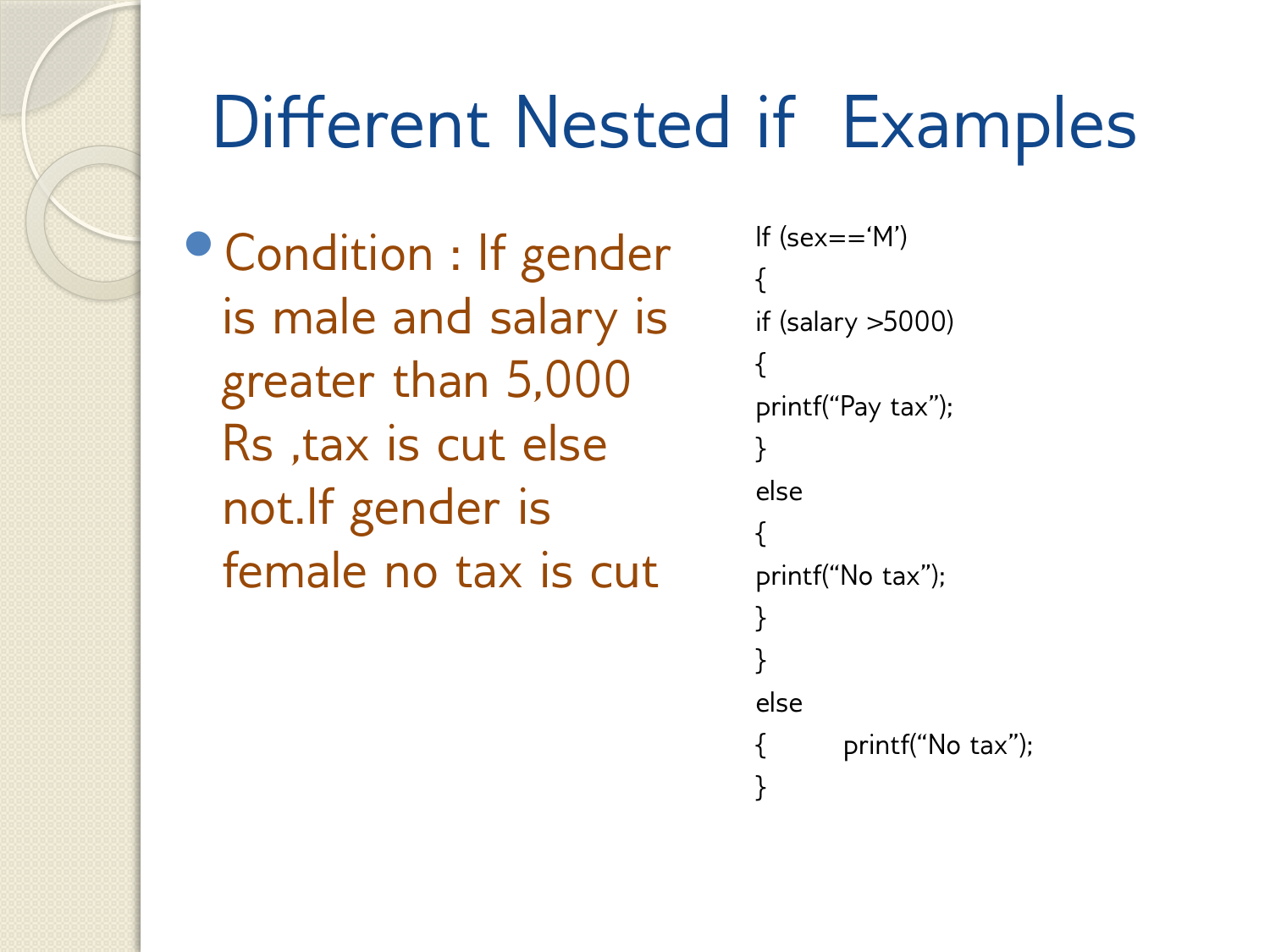

# Different Nested if  Examples
Condition : If gender is male and salary is greater than 5,000 Rs ,tax is cut else not.If gender is female no tax is cut
If (sex==‘M’)
{
	if (salary >5000)
	{
	printf(“Pay tax”);
	}
	else
	{
	printf(“No tax”);
	}
}
else
{	printf(“No tax”);
}